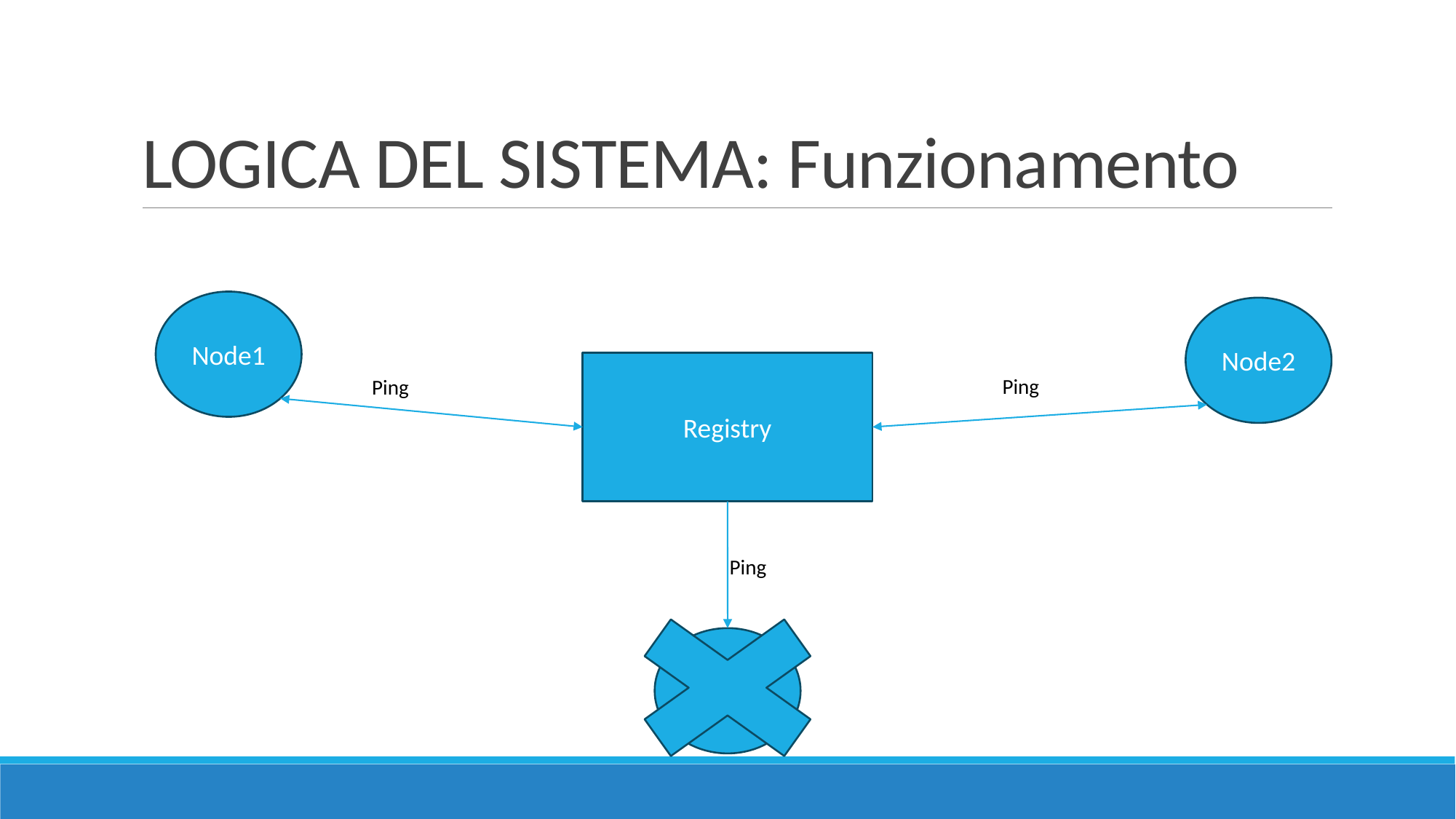

# LOGICA DEL SISTEMA: Funzionamento
Node1
Node2
Registry
Ping
Ping
Ping

Node3